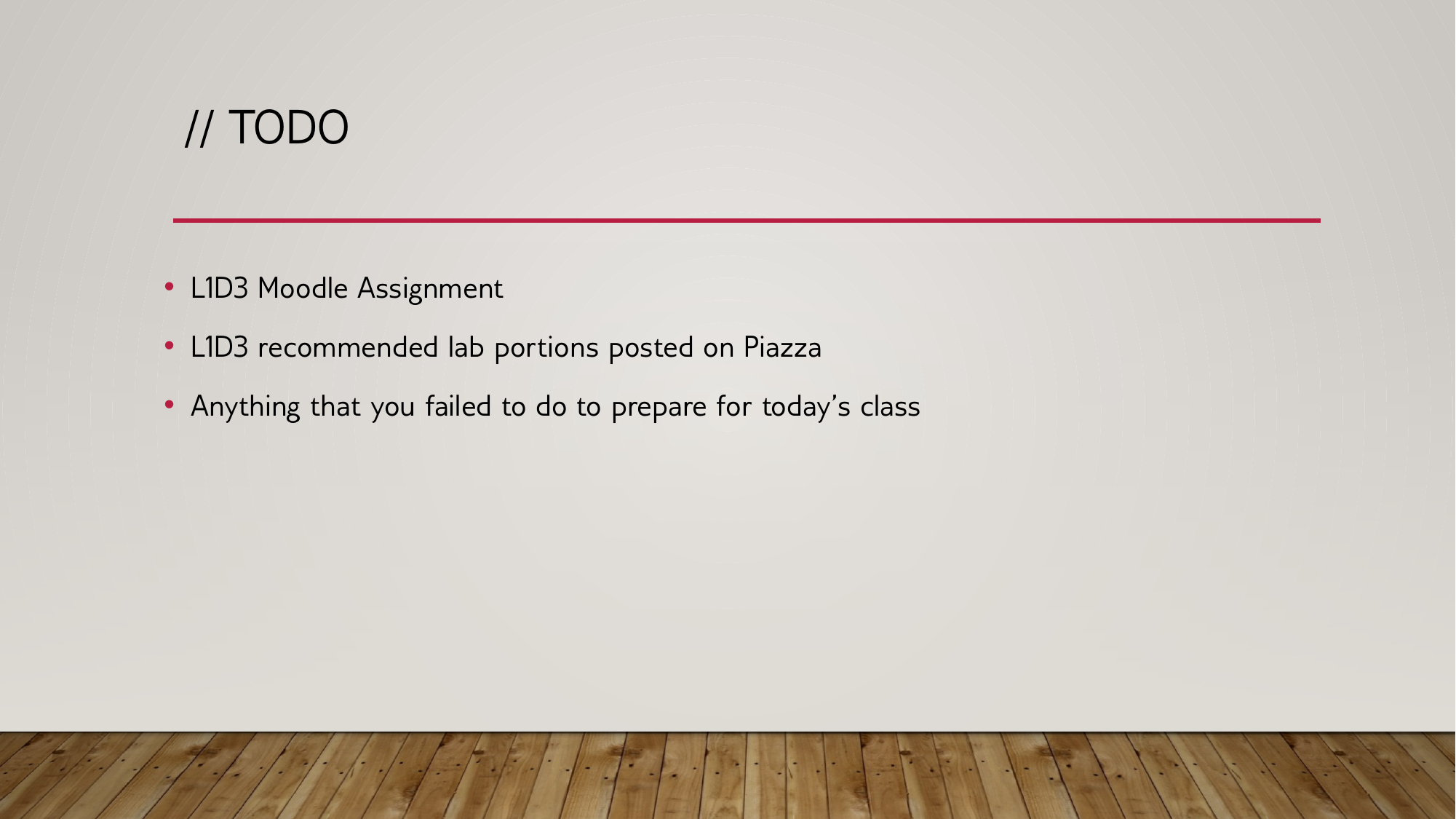

# // TODO
L1D3 Moodle Assignment
L1D3 recommended lab portions posted on Piazza
Anything that you failed to do to prepare for today’s class